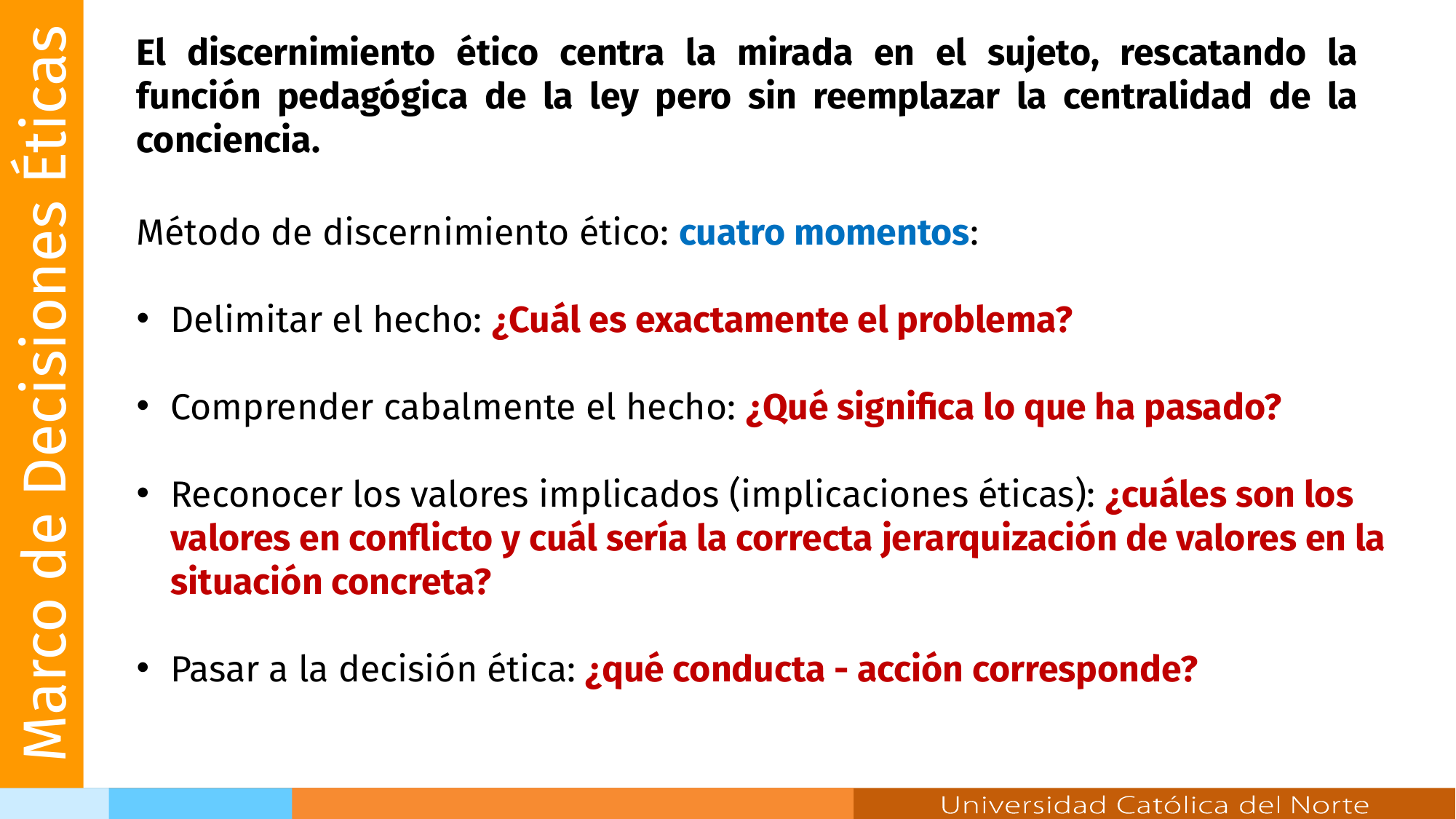

El discernimiento ético centra la mirada en el sujeto, rescatando la función pedagógica de la ley pero sin reemplazar la centralidad de la conciencia.
Método de discernimiento ético: cuatro momentos:

Delimitar el hecho: ¿Cuál es exactamente el problema?

Comprender cabalmente el hecho: ¿Qué significa lo que ha pasado?

Reconocer los valores implicados (implicaciones éticas): ¿cuáles son los valores en conflicto y cuál sería la correcta jerarquización de valores en la situación concreta?

Pasar a la decisión ética: ¿qué conducta - acción corresponde?
Marco de Decisiones Éticas